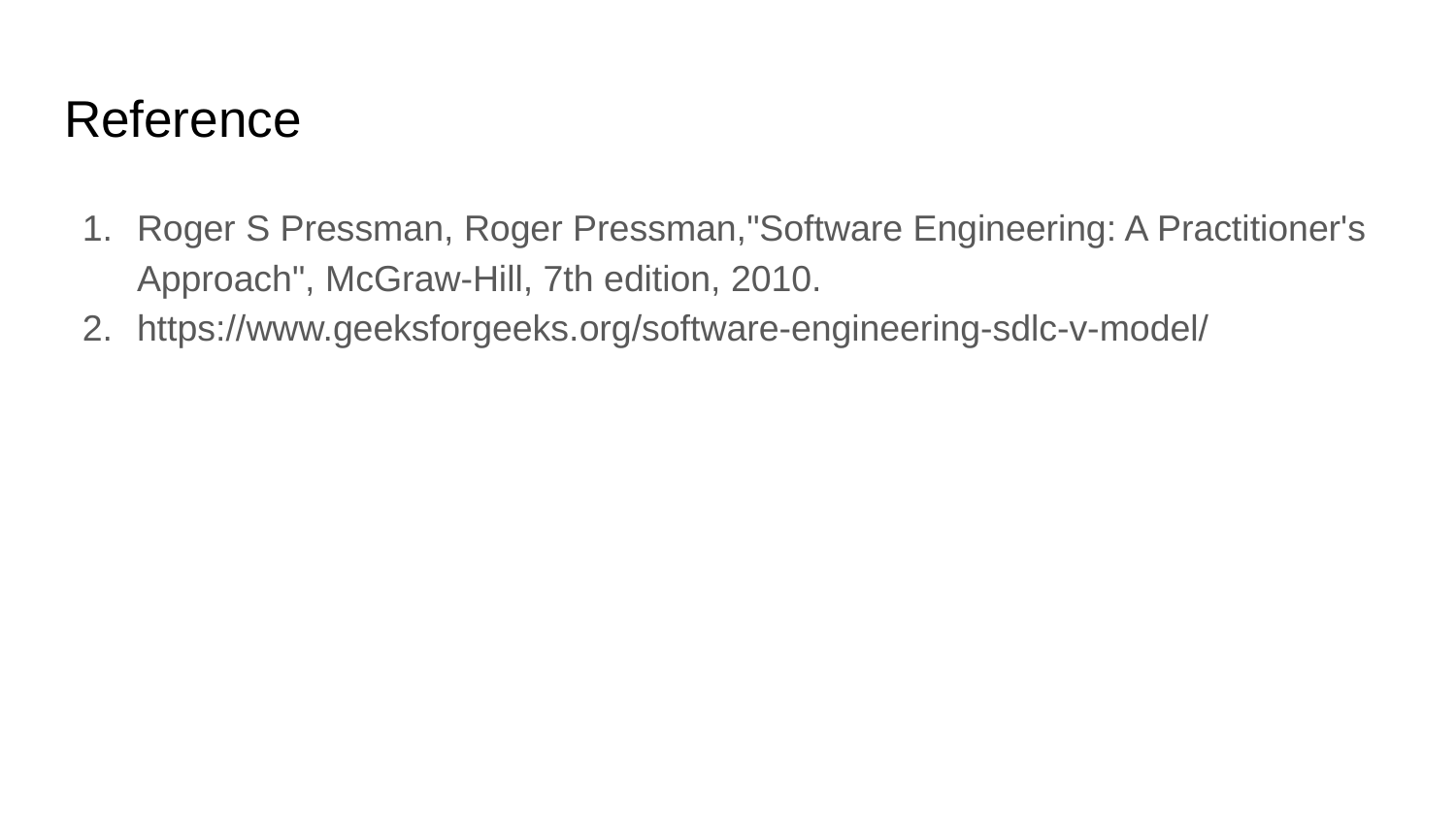

# Reference
Roger S Pressman, Roger Pressman,"Software Engineering: A Practitioner's Approach", McGraw-Hill, 7th edition, 2010.
https://www.geeksforgeeks.org/software-engineering-sdlc-v-model/